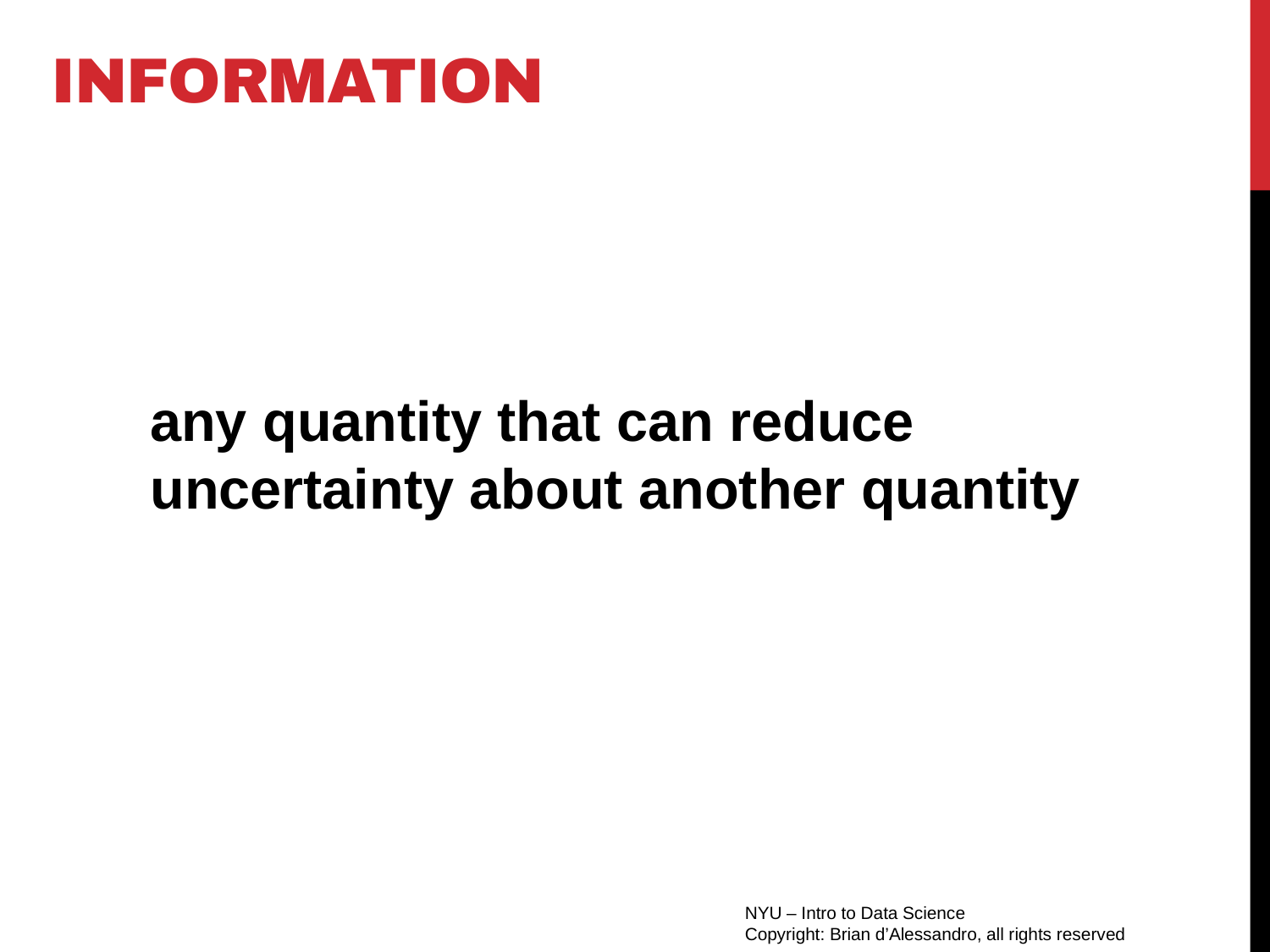

# information

any quantity that can reduce uncertainty about another quantity